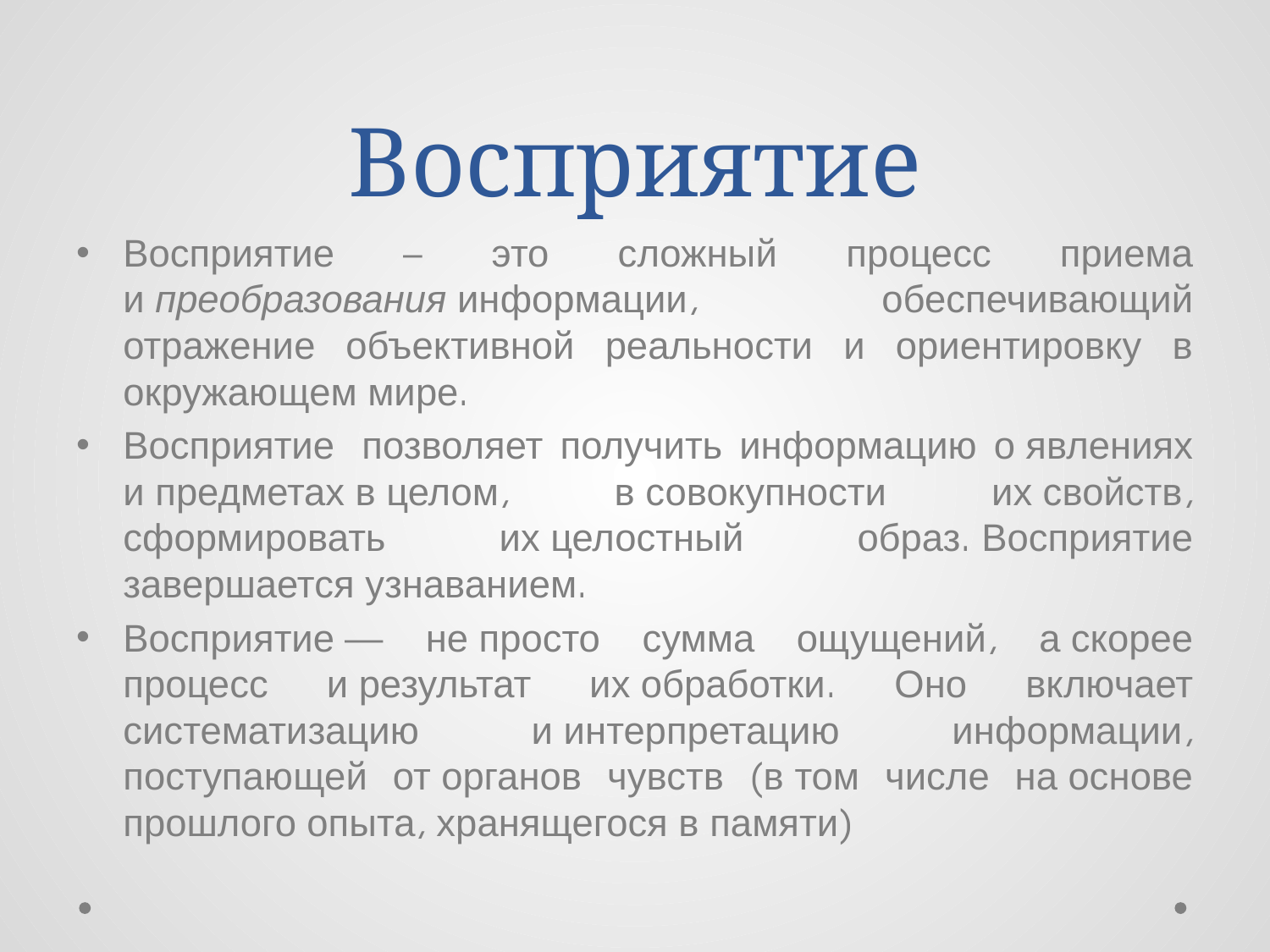

# Восприятие
Восприятие – это сложный процесс приема и преобразования информации, обеспечивающий отражение объективной реальности и ориентировку в окружающем мире.
Восприятие  позволяет получить информацию о явлениях и предметах в целом, в совокупности их свойств, сформировать их целостный образ. Восприятие завершается узнаванием.
Восприятие — не просто сумма ощущений, а скорее процесс и результат их обработки. Оно включает систематизацию и интерпретацию информации, поступающей от органов чувств (в том числе на основе прошлого опыта, хранящегося в памяти)